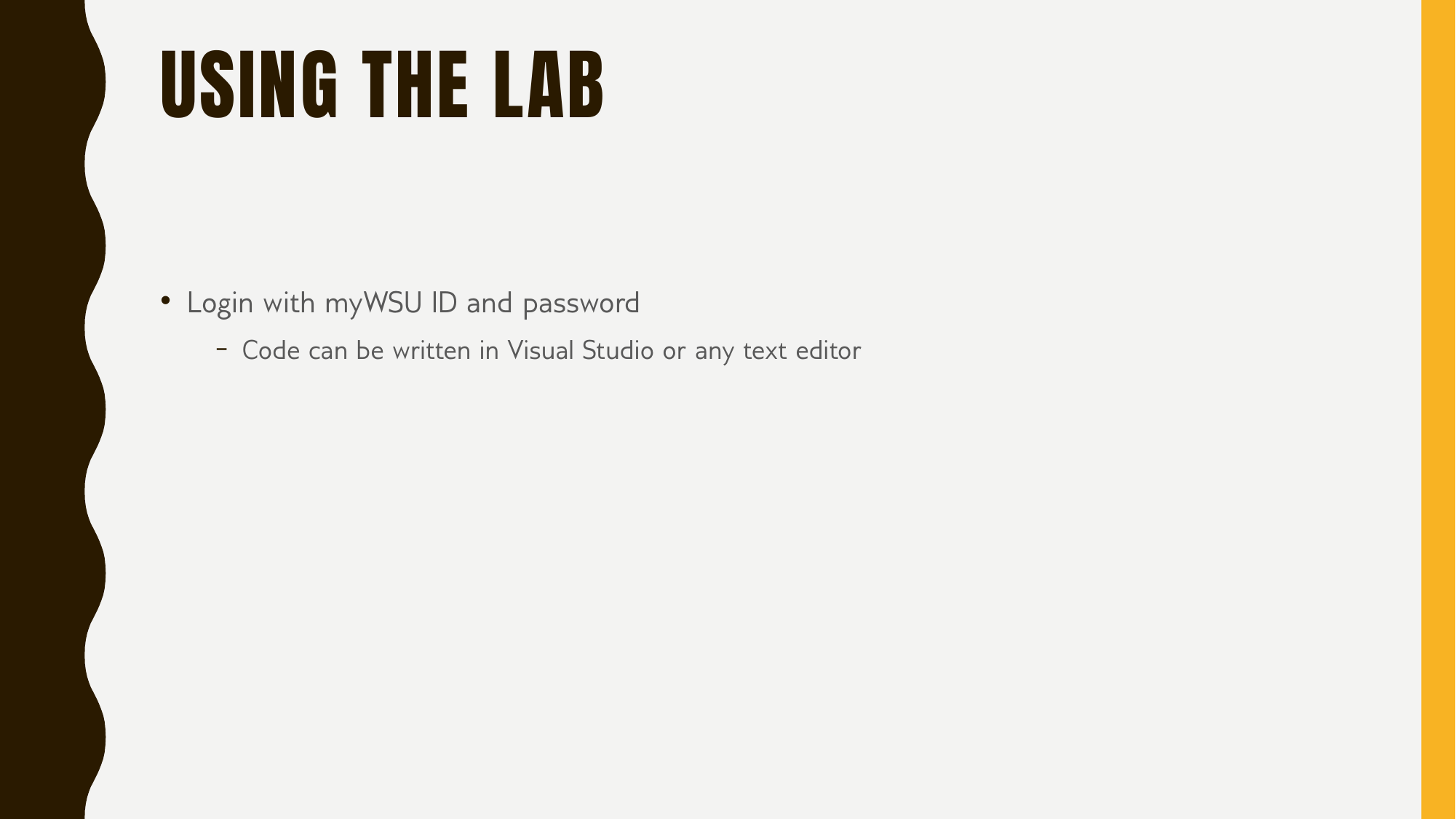

# Using the Lab
Login with myWSU ID and password
Code can be written in Visual Studio or any text editor